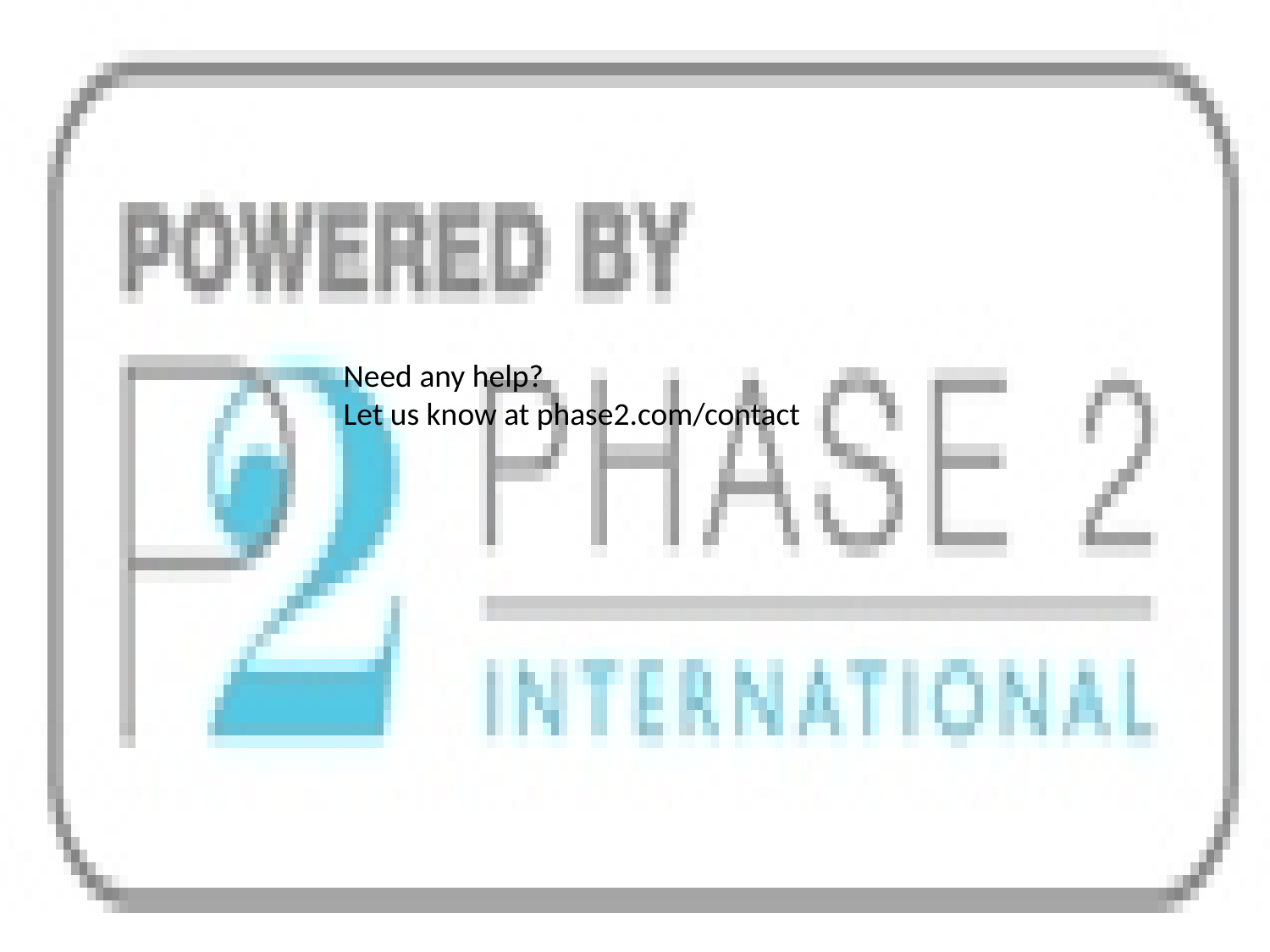

Need any help?
Let us know at phase2.com/contact